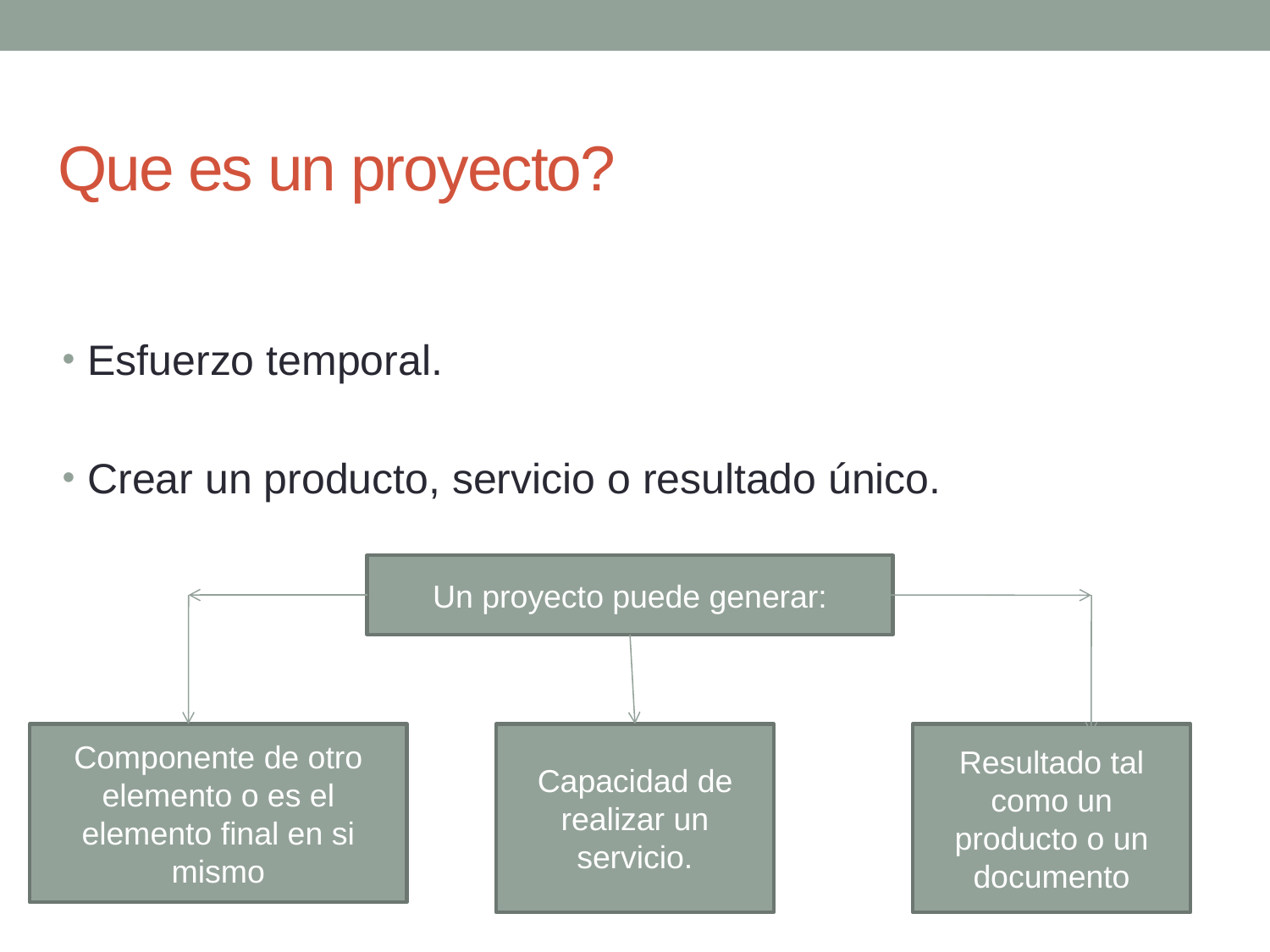

# Que es un proyecto?

Esfuerzo temporal.

Crear un producto, servicio o resultado único.

Un proyecto puede generar:
Componente de otro elemento o es el elemento final en si mismo
Capacidad de realizar un servicio.
Resultado tal como un producto o un documento